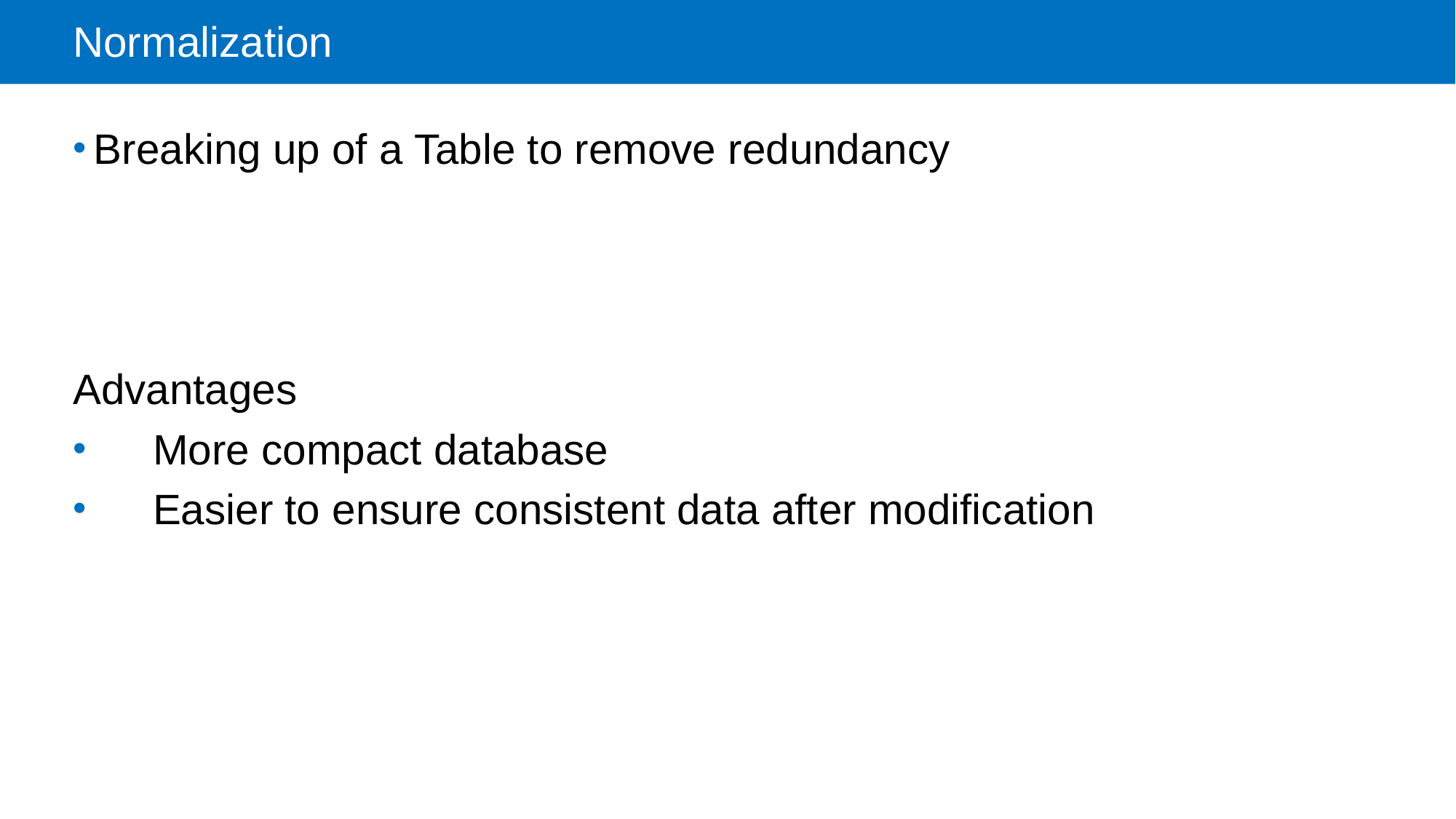

# Normalization
Breaking up of a Table to remove redundancy

Advantages
     More compact database
     Easier to ensure consistent data after modification